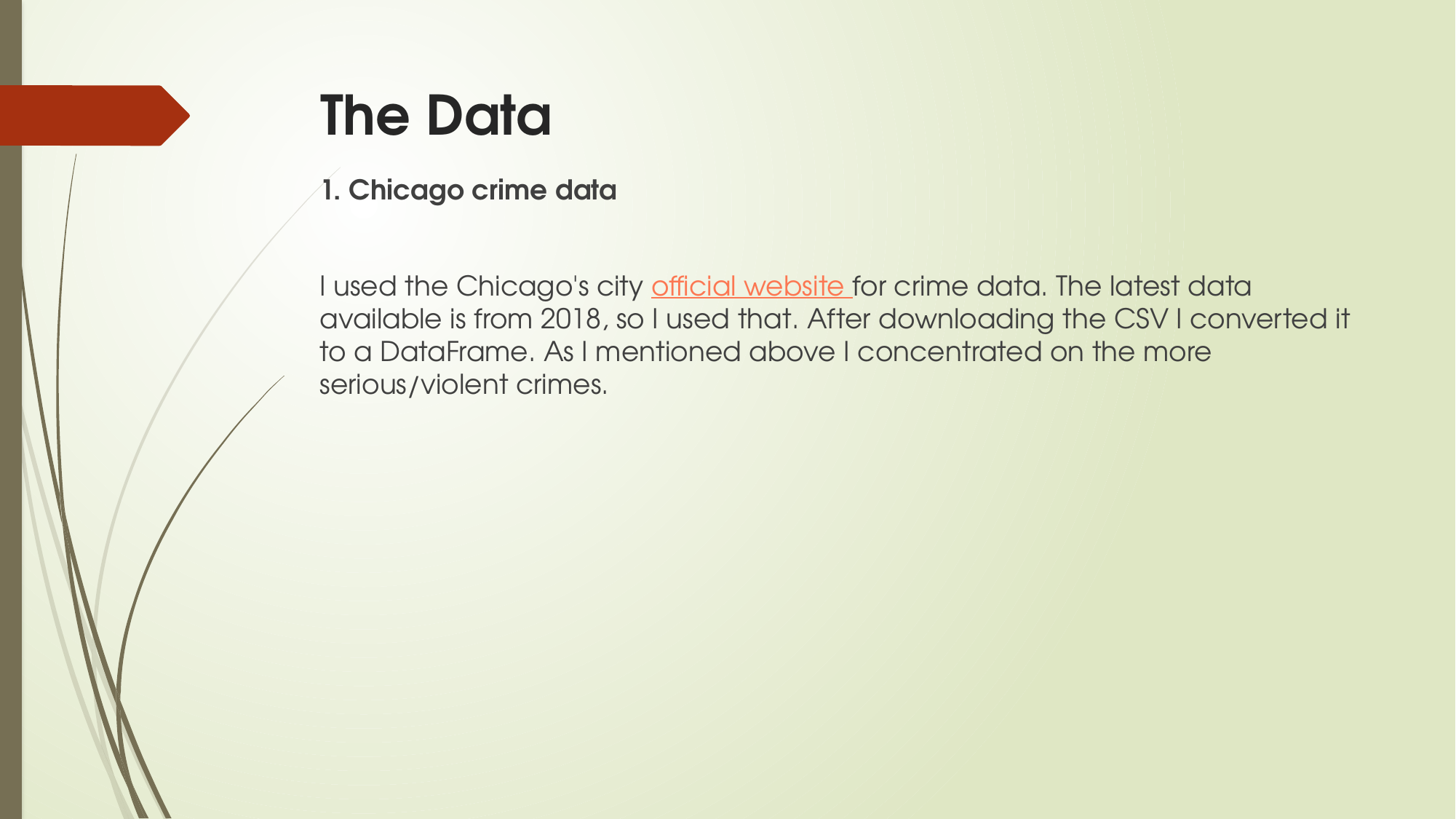

# The Data
1. Chicago crime data

I used the Chicago's city official website for crime data. The latest data available is from 2018, so I used that. After downloading the CSV I converted it to a DataFrame. As I mentioned above I concentrated on the more serious/violent crimes.